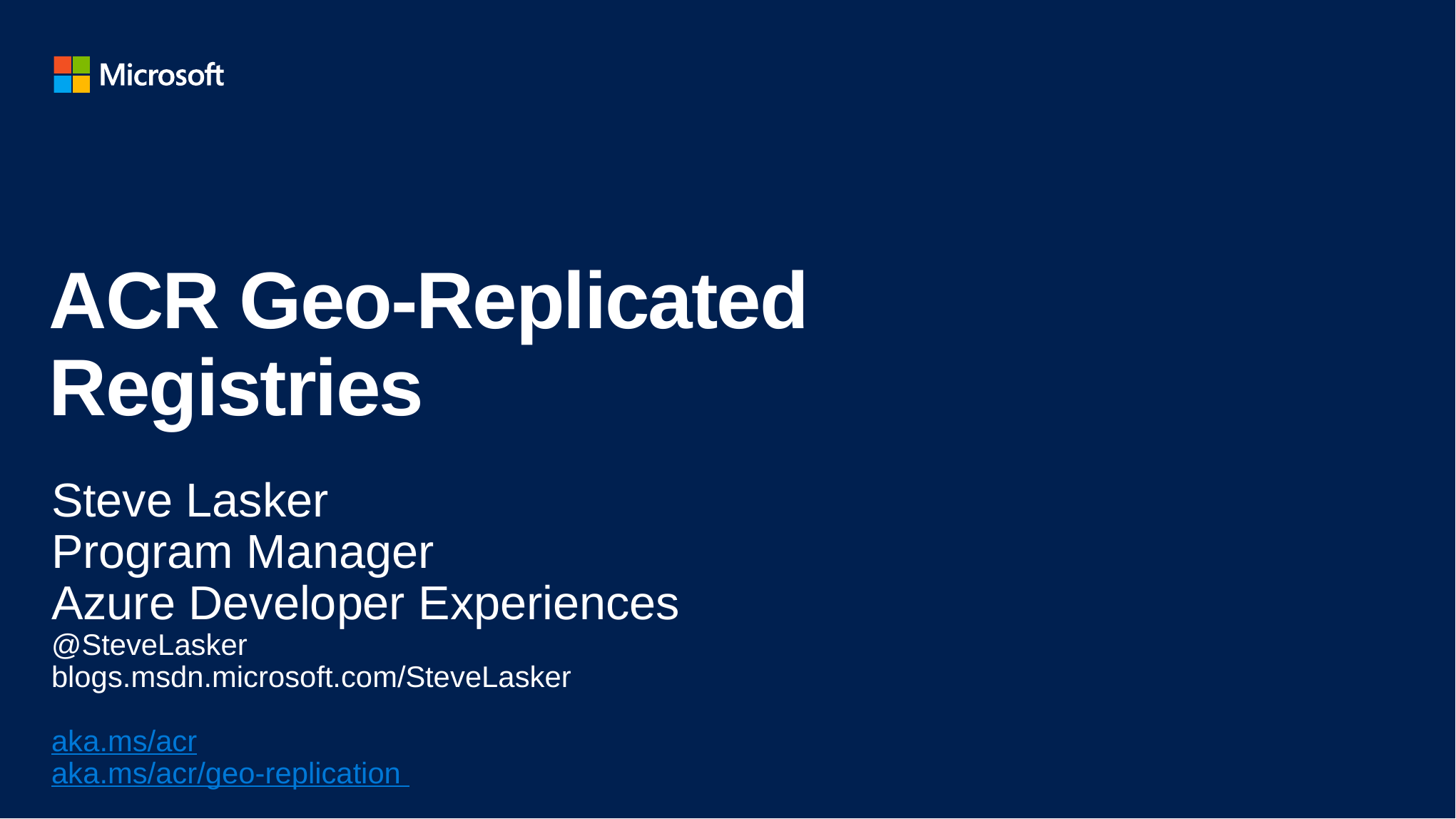

# ACR Geo-Replicated Registries
Steve Lasker
Program Manager
Azure Developer Experiences
@SteveLasker
blogs.msdn.microsoft.com/SteveLasker

aka.ms/acr
aka.ms/acr/geo-replication